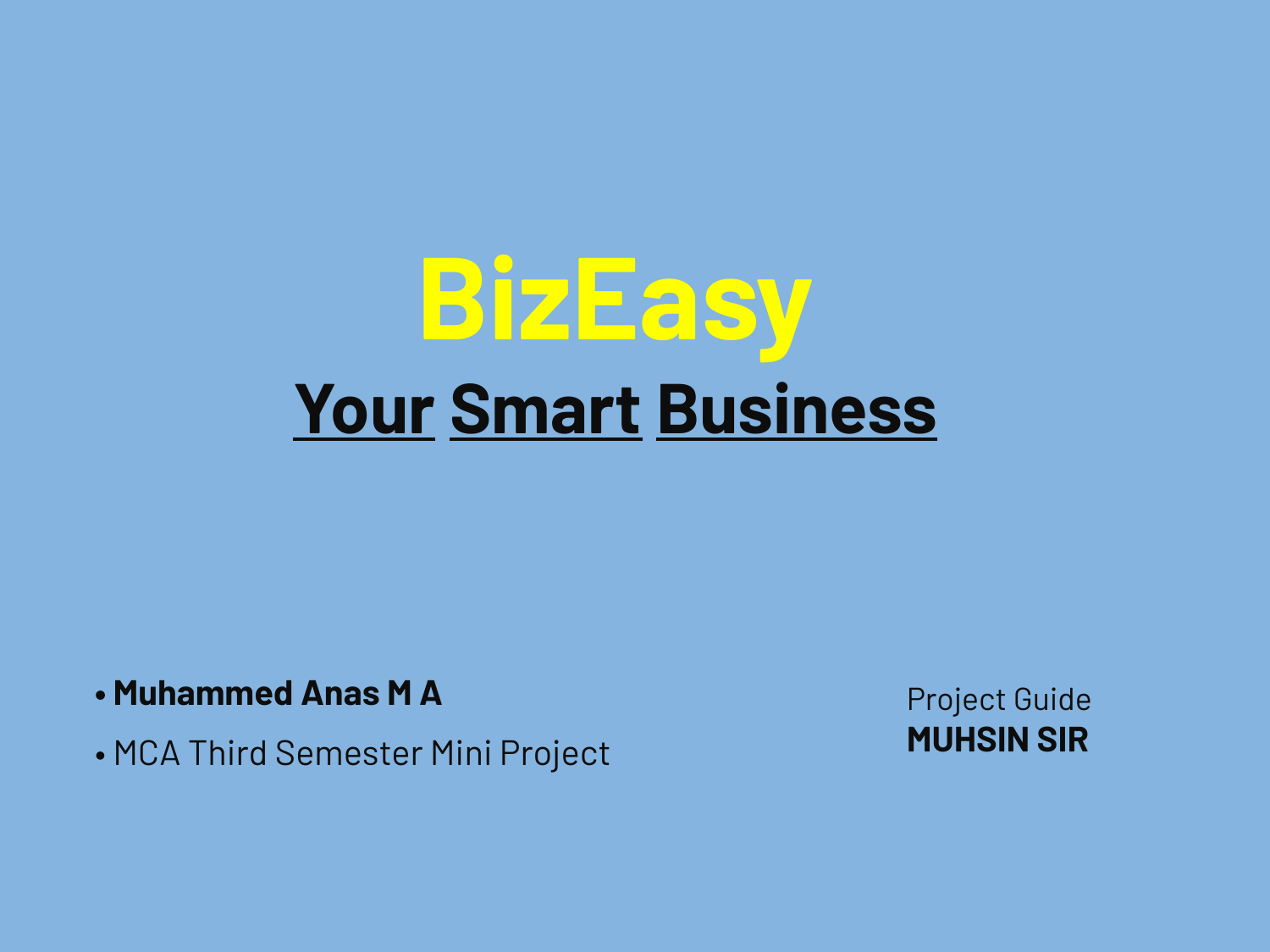

BizEasy
Your Smart Business

• Muhammed Anas M A
• MCA Third Semester Mini Project

Project Guide
MUHSIN SIR